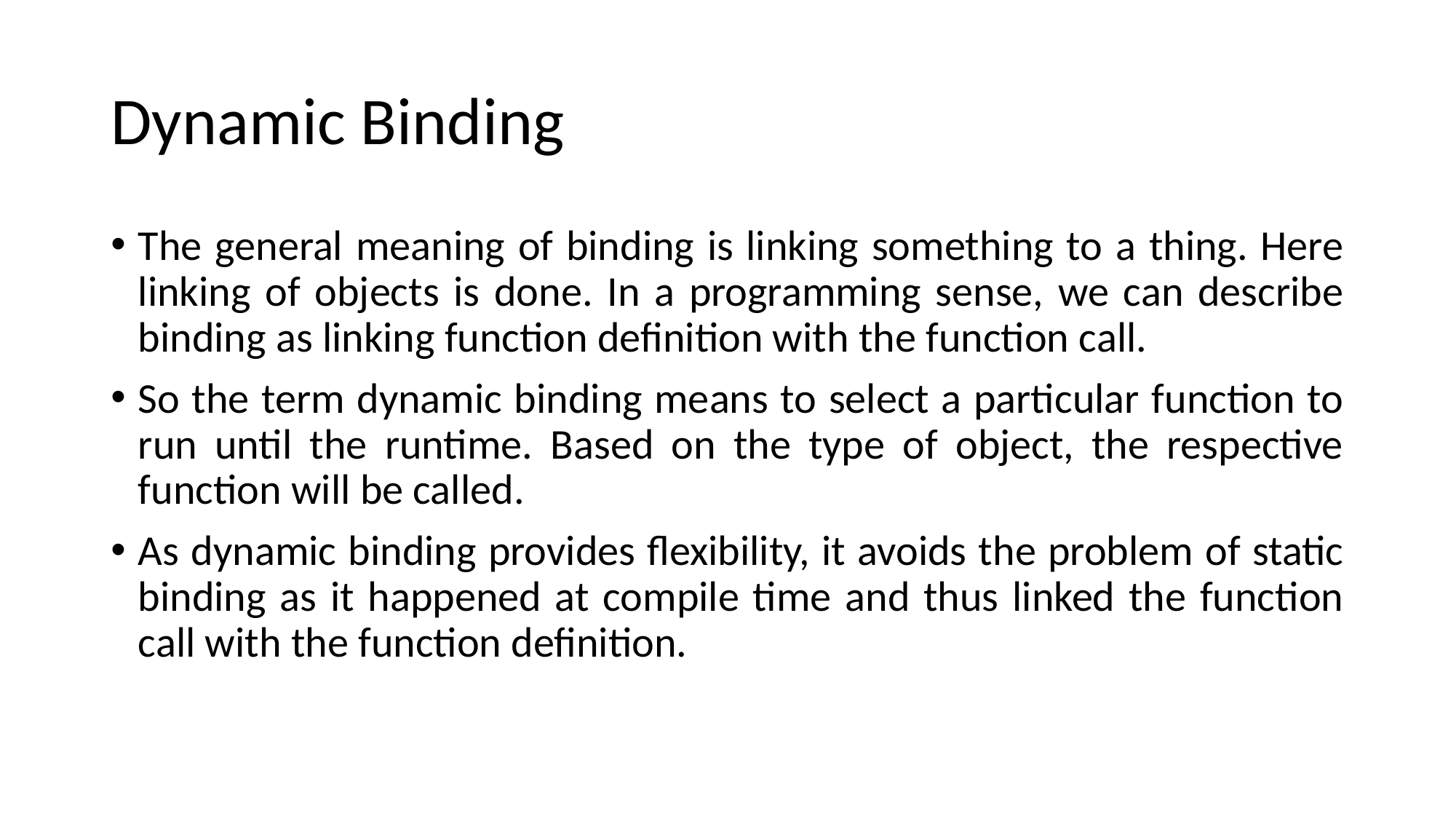

# Dynamic Binding
The general meaning of binding is linking something to a thing. Here linking of objects is done. In a programming sense, we can describe binding as linking function definition with the function call.
So the term dynamic binding means to select a particular function to run until the runtime. Based on the type of object, the respective function will be called.
As dynamic binding provides flexibility, it avoids the problem of static binding as it happened at compile time and thus linked the function call with the function definition.